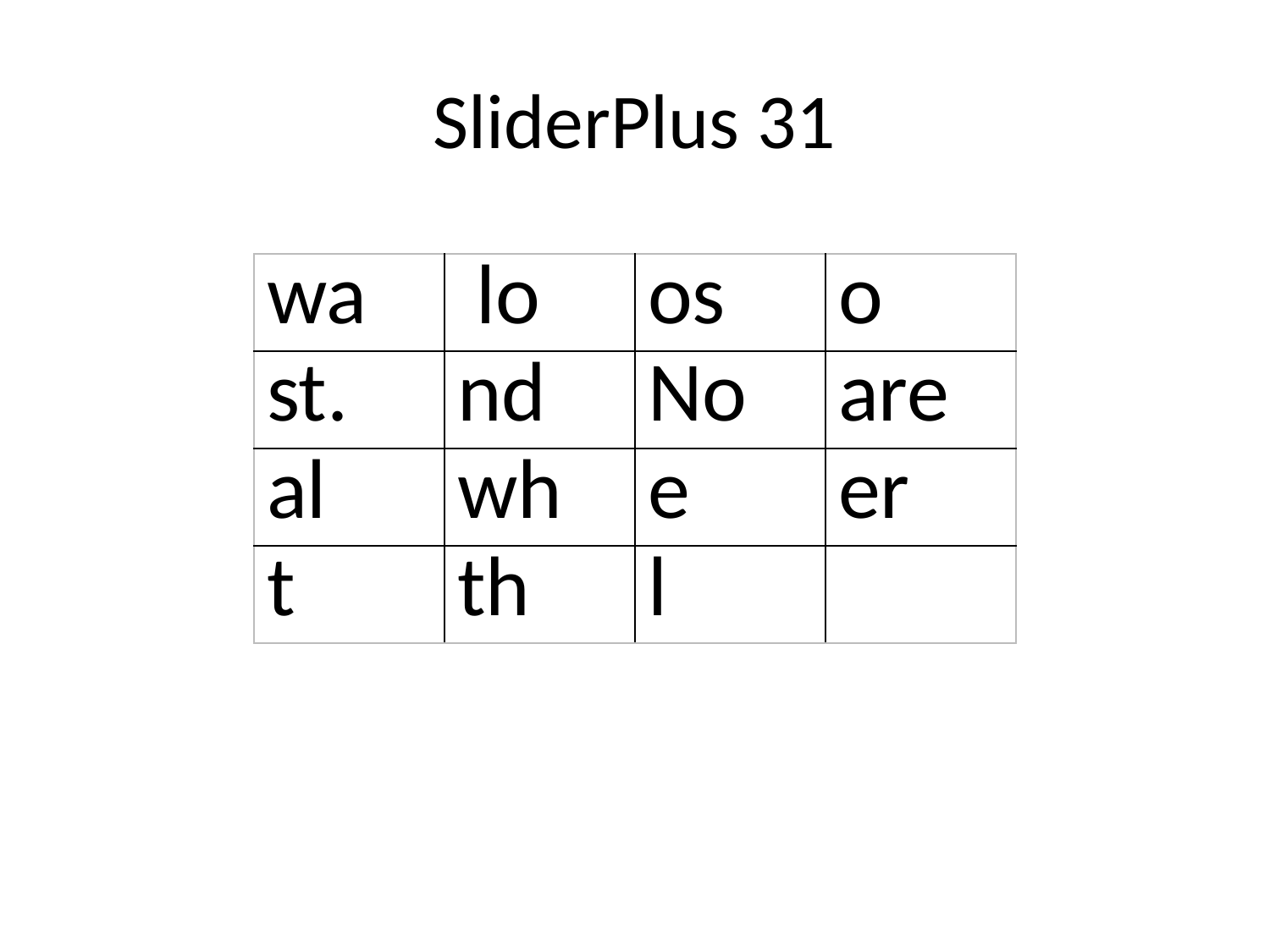

# SliderPlus 31
| wa | lo | os | o |
| --- | --- | --- | --- |
| st. | nd | No | are |
| al | wh | e | er |
| t | th | l |  |